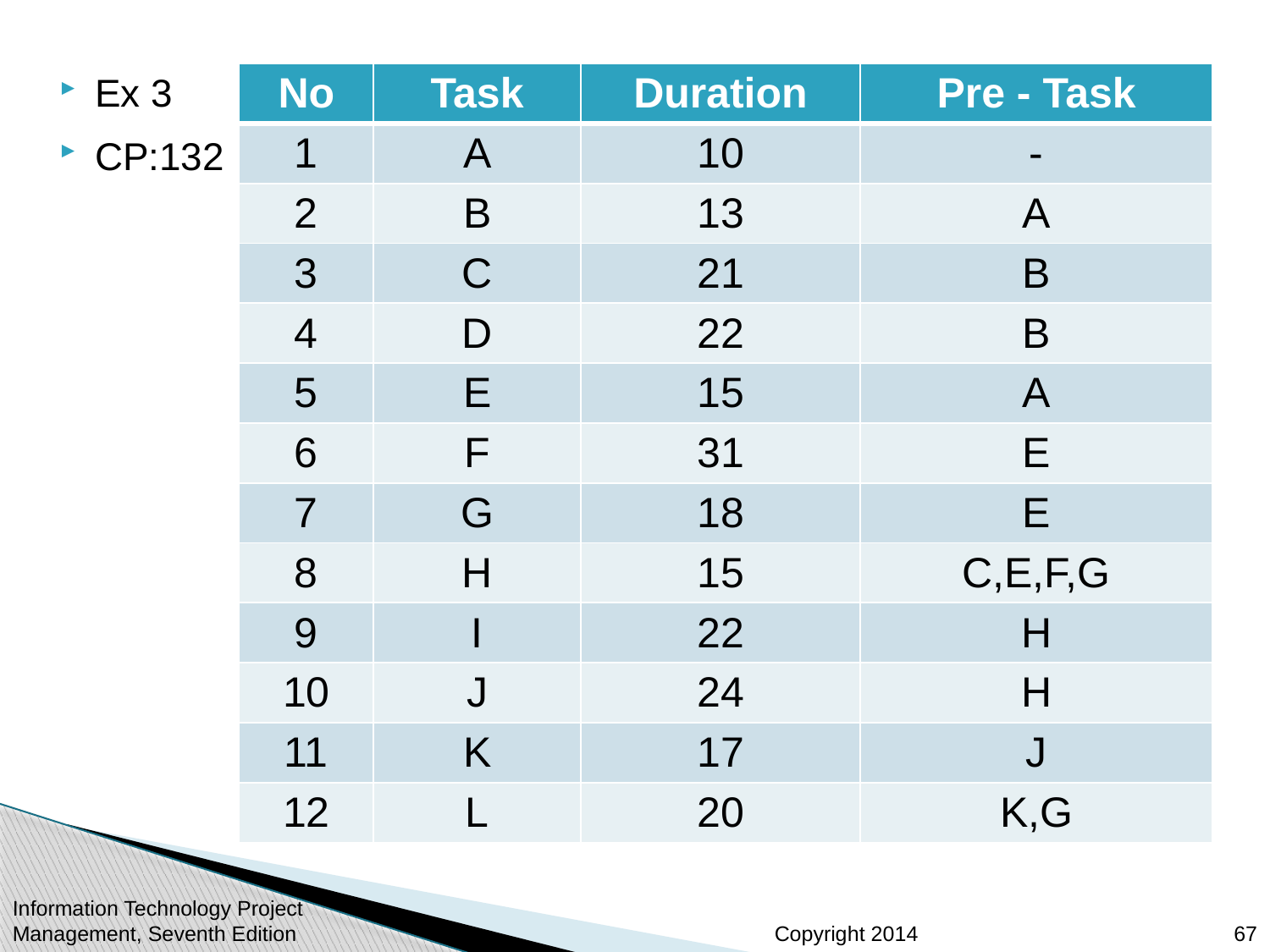

Ex 3
CP:132
| No | Task | Duration | Pre - Task |
| --- | --- | --- | --- |
| 1 | A | 10 | - |
| 2 | B | 13 | A |
| 3 | C | 21 | B |
| 4 | D | 22 | B |
| 5 | E | 15 | A |
| 6 | F | 31 | E |
| 7 | G | 18 | E |
| 8 | H | 15 | C,E,F,G |
| 9 | I | 22 | H |
| 10 | J | 24 | H |
| 11 | K | 17 | J |
| 12 | L | 20 | K,G |
67